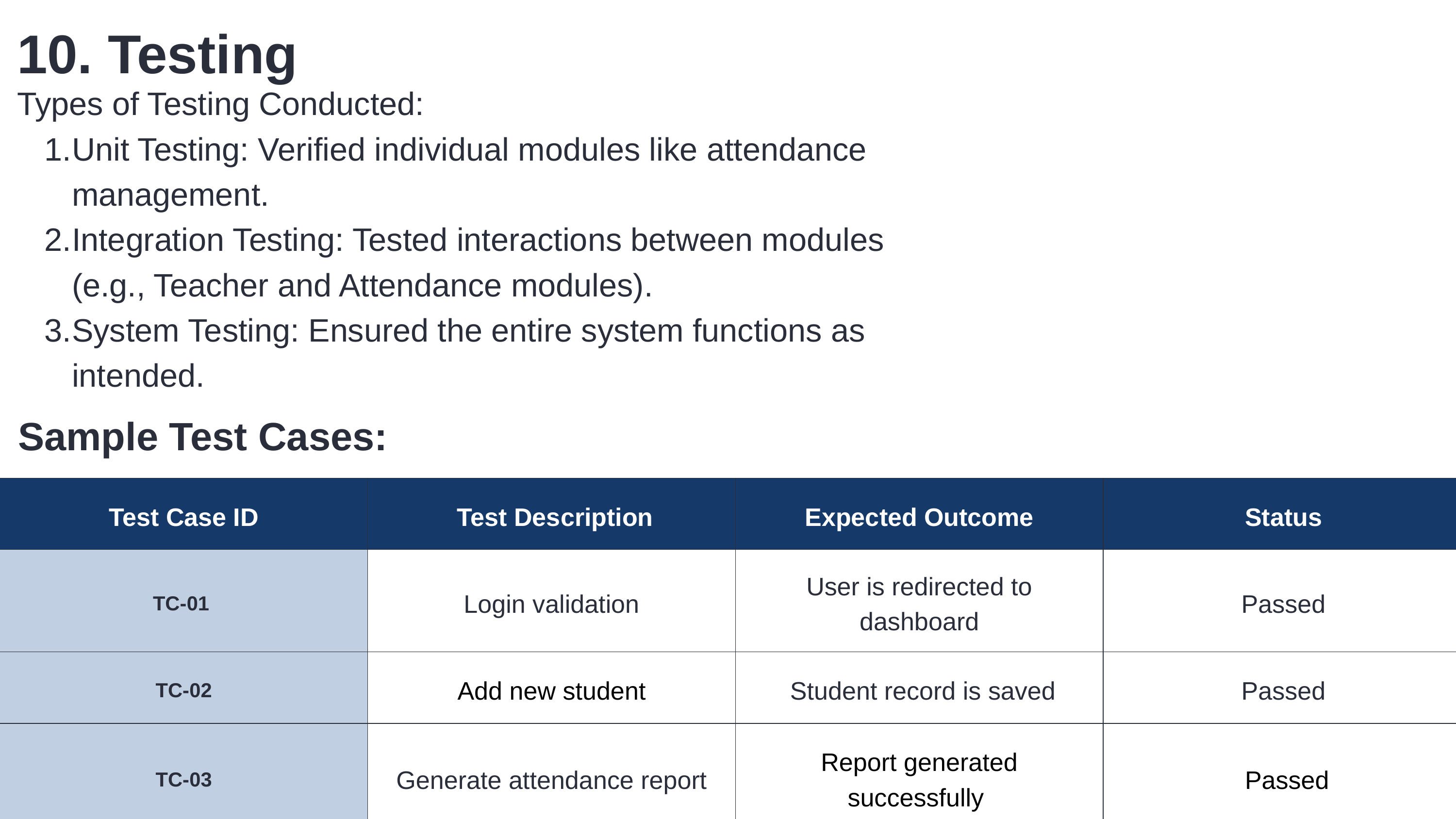

10. Testing
Types of Testing Conducted:
Unit Testing: Verified individual modules like attendance management.
Integration Testing: Tested interactions between modules (e.g., Teacher and Attendance modules).
System Testing: Ensured the entire system functions as intended.
Sample Test Cases:
| Test Case ID | Test Description | Expected Outcome | Status |
| --- | --- | --- | --- |
| TC-01 | Login validation | User is redirected to dashboard | Passed |
| TC-02 | Add new student | Student record is saved | Passed |
| TC-03 | Generate attendance report | Report generated successfully | Passed |